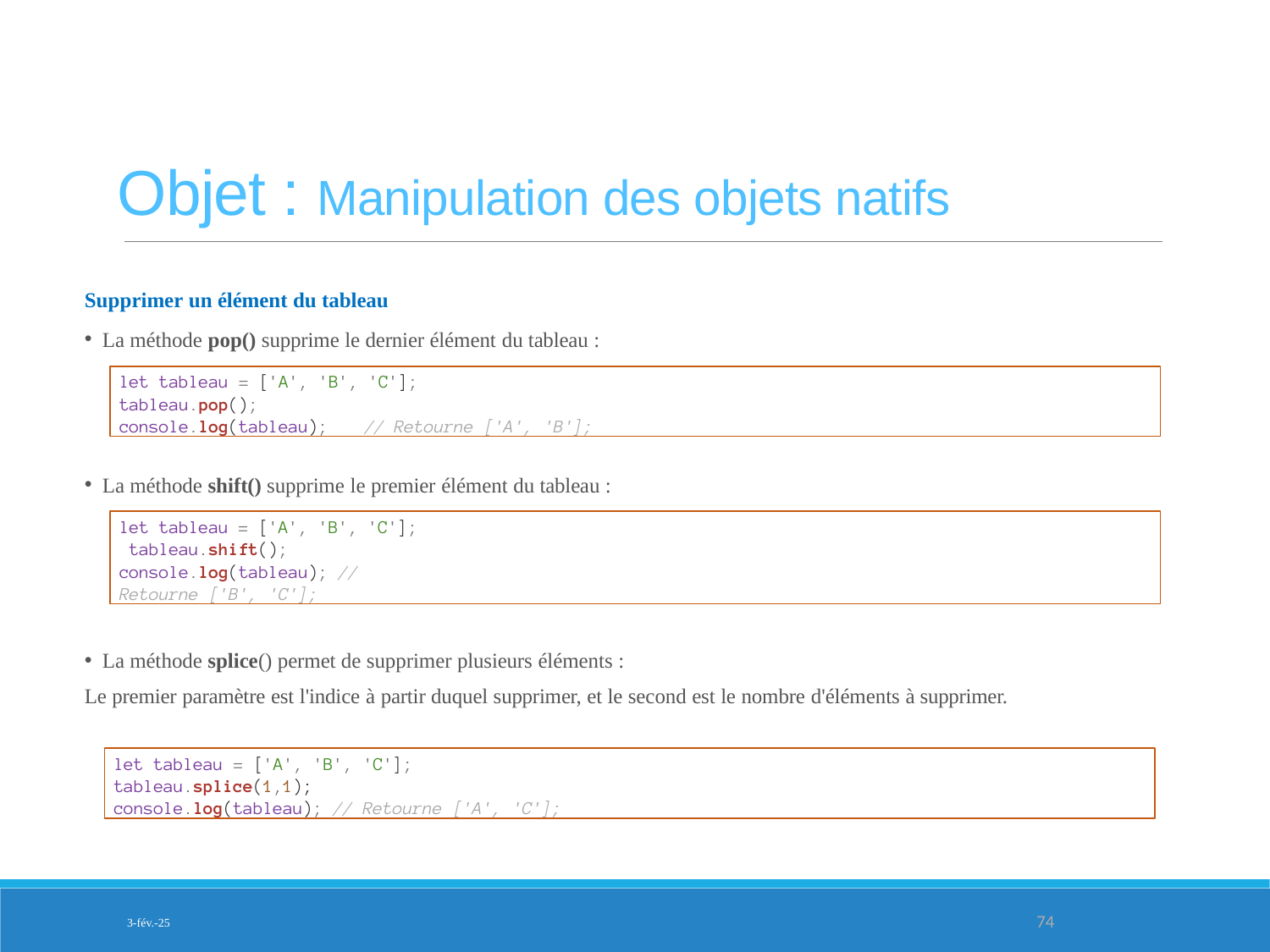

Objet : Manipulation des objets natifs
Supprimer un élément du tableau
La méthode pop() supprime le dernier élément du tableau :
let tableau = ['A', 'B', 'C'];
tableau.pop();
console.log(tableau);	// Retourne ['A', 'B'];
La méthode shift() supprime le premier élément du tableau :
let tableau = ['A', 'B', 'C'];  tableau.shift();
console.log(tableau); // Retourne ['B', 'C'];
La méthode splice() permet de supprimer plusieurs éléments :
Le premier paramètre est l'indice à partir duquel supprimer, et le second est le nombre d'éléments à supprimer.
PARTIE 2
let tableau = ['A', 'B', 'C'];
tableau.splice(1,1);
console.log(tableau); // Retourne ['A', 'C'];
3-fév.-25
74